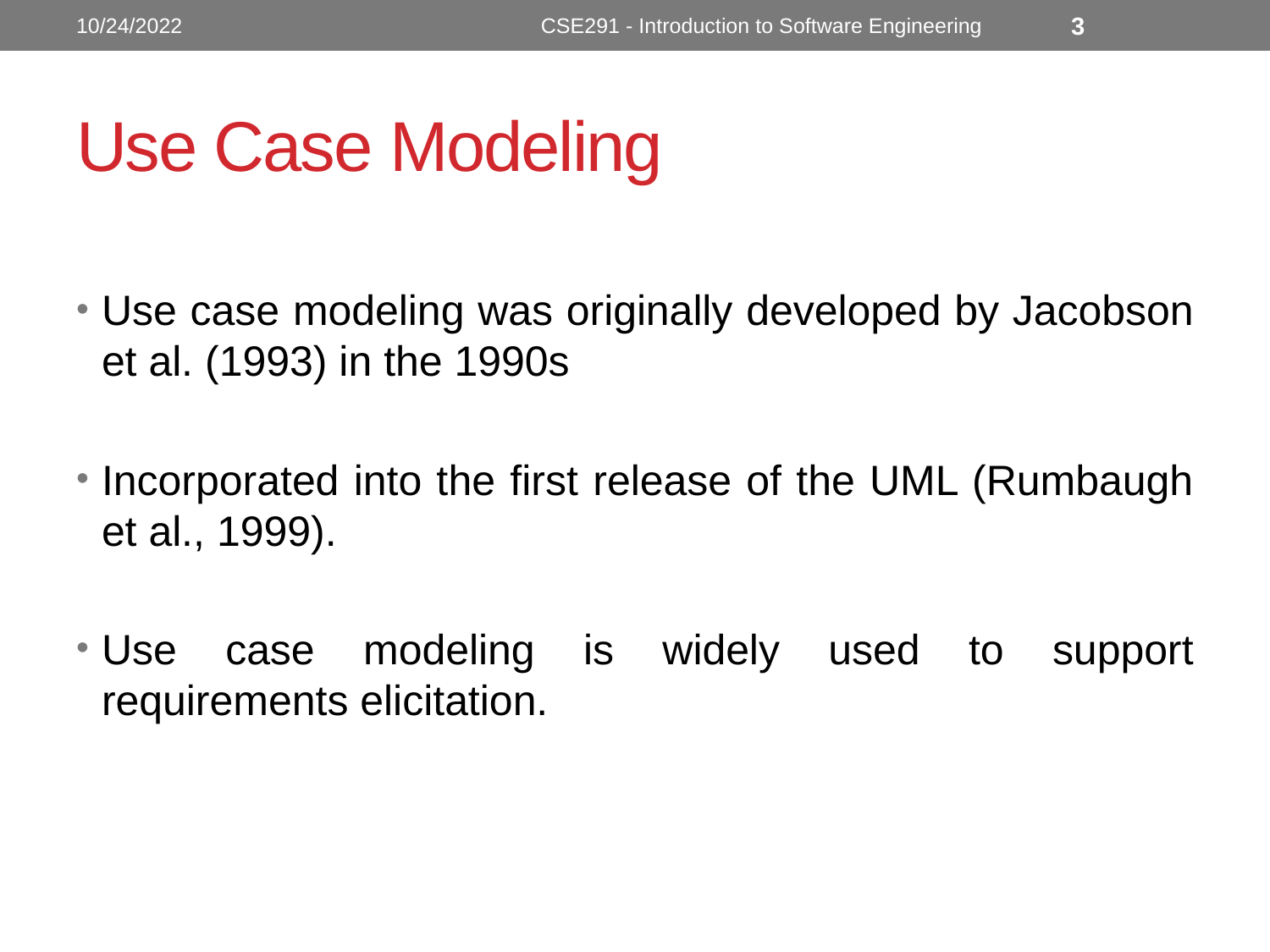

10/24/2022
CSE291 - Introduction to Software Engineering
3
# Use Case Modeling

Use case modeling was originally developed by Jacobson et al. (1993) in the 1990s

Incorporated into the first release of the UML (Rumbaugh et al., 1999).

Use case modeling is widely used to support requirements elicitation.